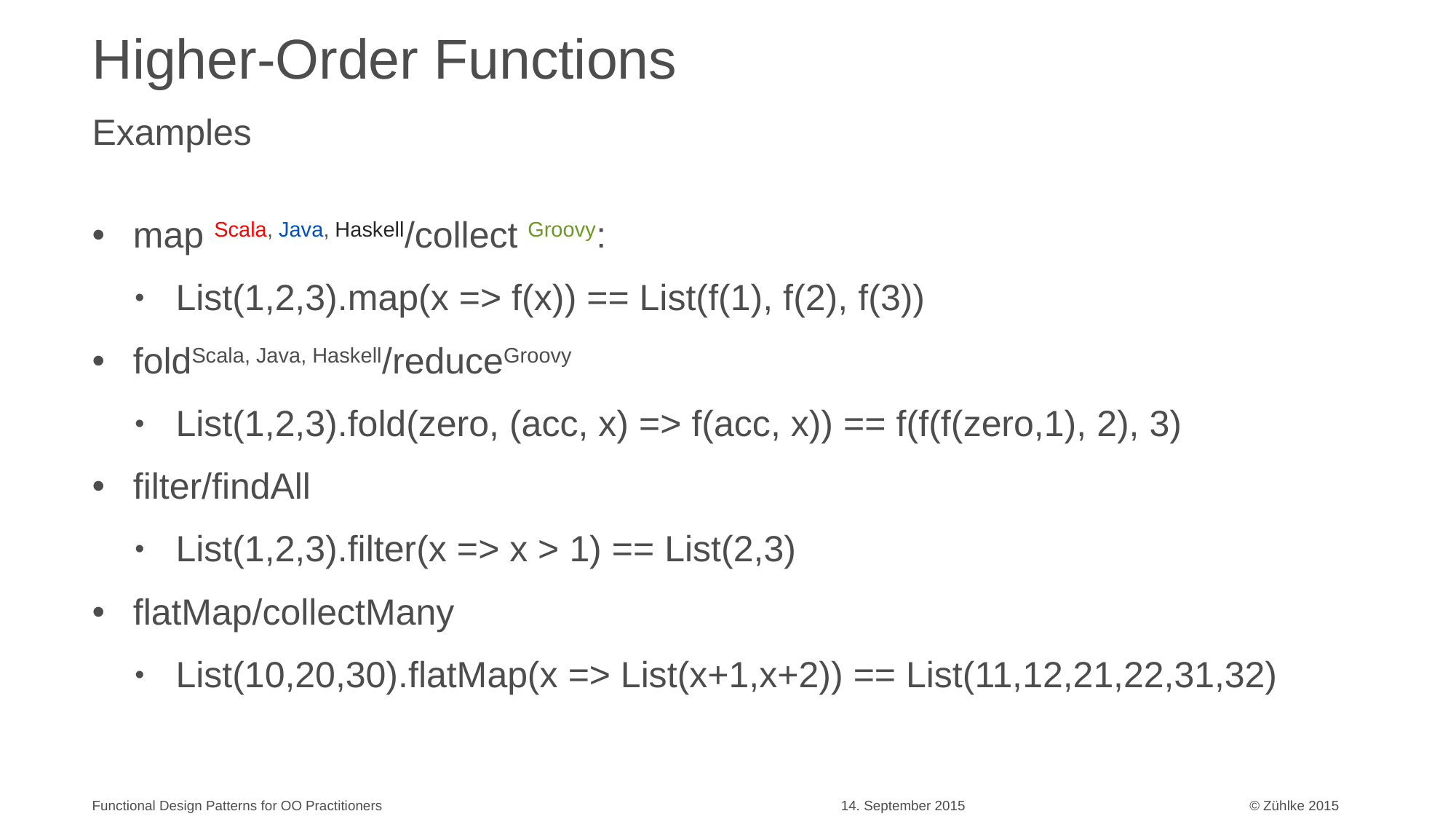

# Higher-Order Functions
Examples
map Scala, Java, Haskell/collect Groovy:
List(1,2,3).map(x => f(x)) == List(f(1), f(2), f(3))
foldScala, Java, Haskell/reduceGroovy
List(1,2,3).fold(zero, (acc, x) => f(acc, x)) == f(f(f(zero,1), 2), 3)
filter/findAll
List(1,2,3).filter(x => x > 1) == List(2,3)
flatMap/collectMany
List(10,20,30).flatMap(x => List(x+1,x+2)) == List(11,12,21,22,31,32)
Functional Design Patterns for OO Practitioners
14. September 2015